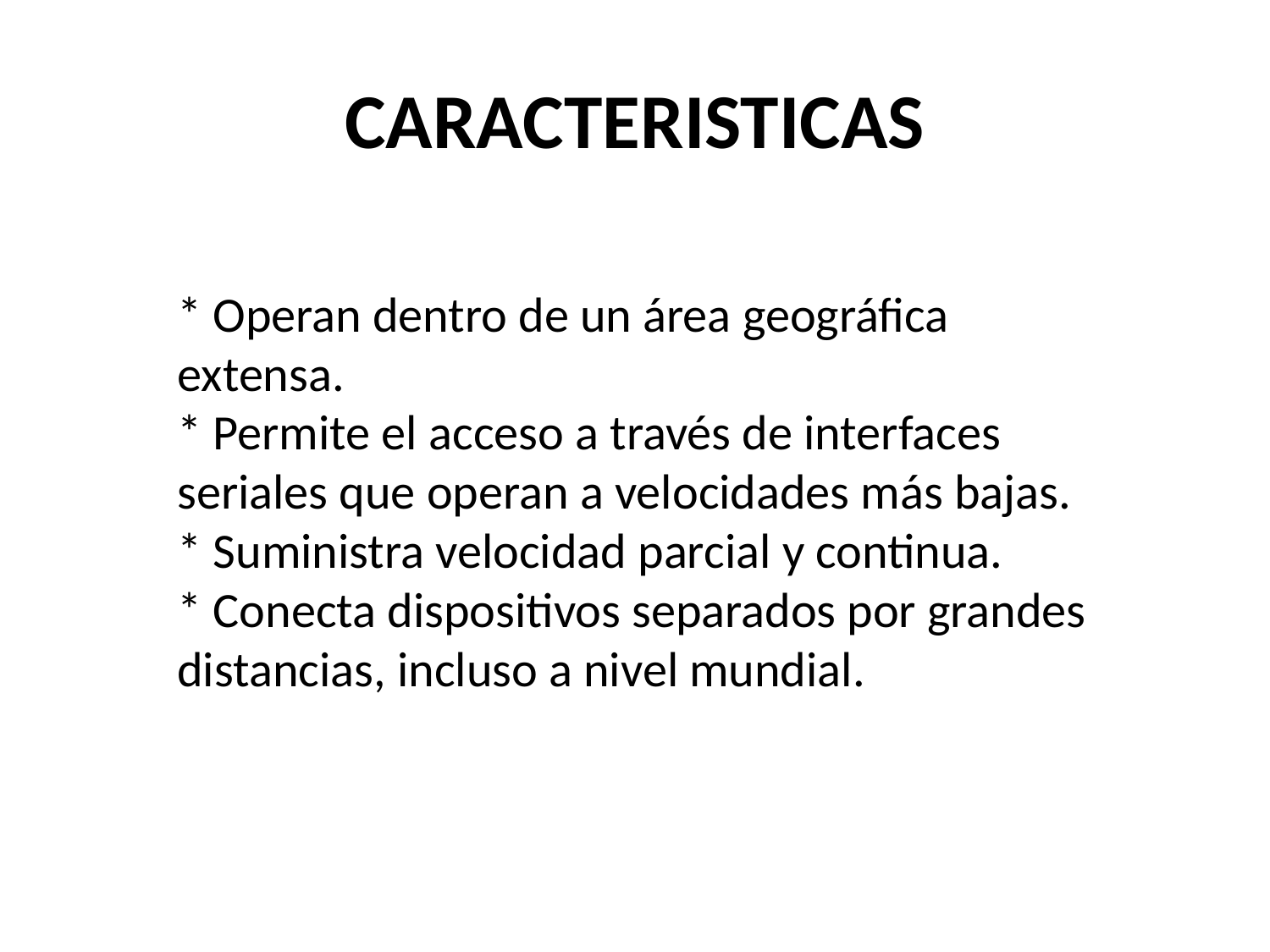

# CARACTERISTICAS
* Operan dentro de un área geográfica extensa.
* Permite el acceso a través de interfaces seriales que operan a velocidades más bajas.
* Suministra velocidad parcial y continua.
* Conecta dispositivos separados por grandes distancias, incluso a nivel mundial.